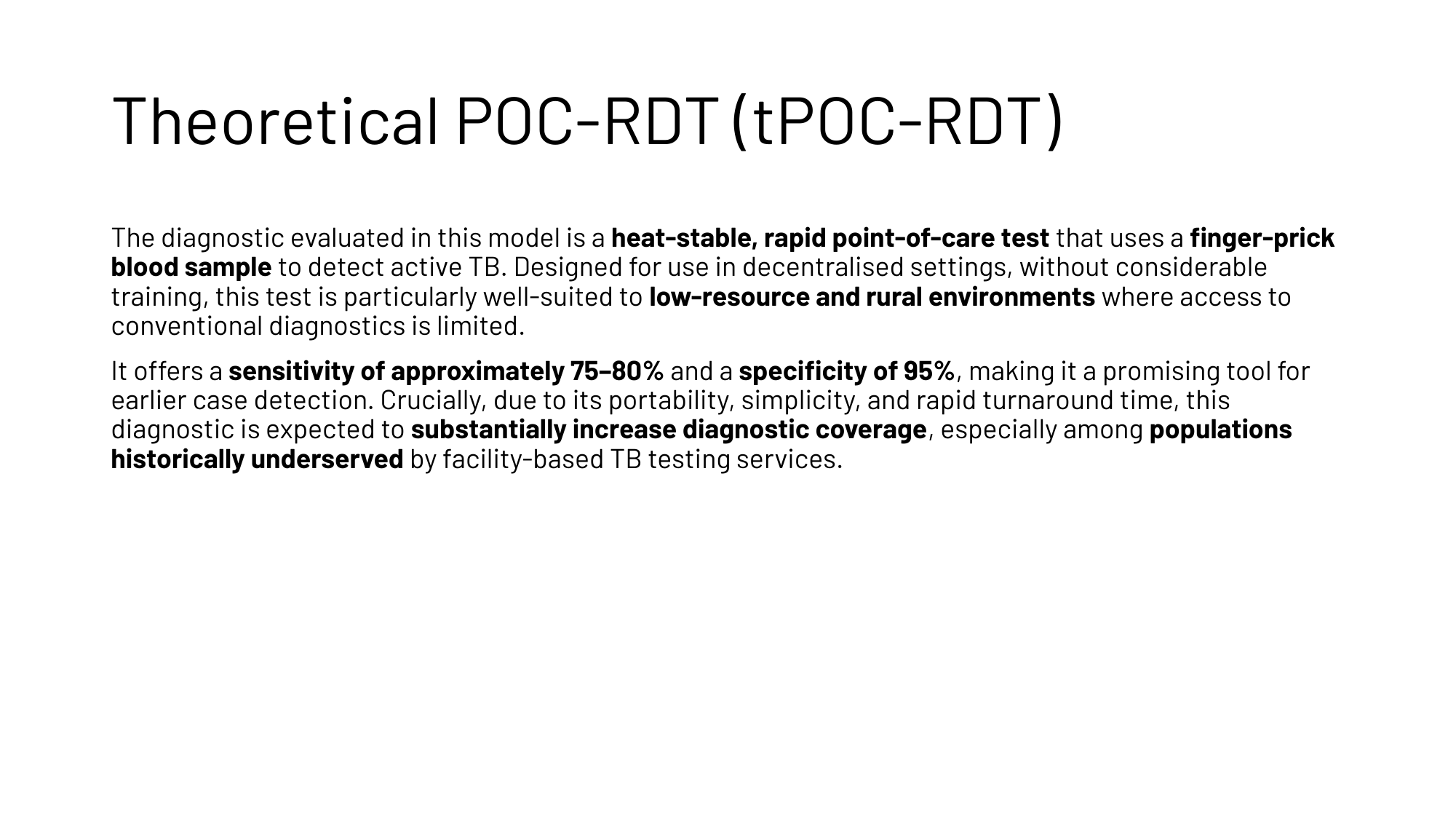

# Theoretical POC-RDT (tPOC-RDT)
The diagnostic evaluated in this model is a heat-stable, rapid point-of-care test that uses a finger-prick blood sample to detect active TB. Designed for use in decentralised settings, without considerable training, this test is particularly well-suited to low-resource and rural environments where access to conventional diagnostics is limited.
It offers a sensitivity of approximately 75–80% and a specificity of 95%, making it a promising tool for earlier case detection. Crucially, due to its portability, simplicity, and rapid turnaround time, this diagnostic is expected to substantially increase diagnostic coverage, especially among populations historically underserved by facility-based TB testing services.